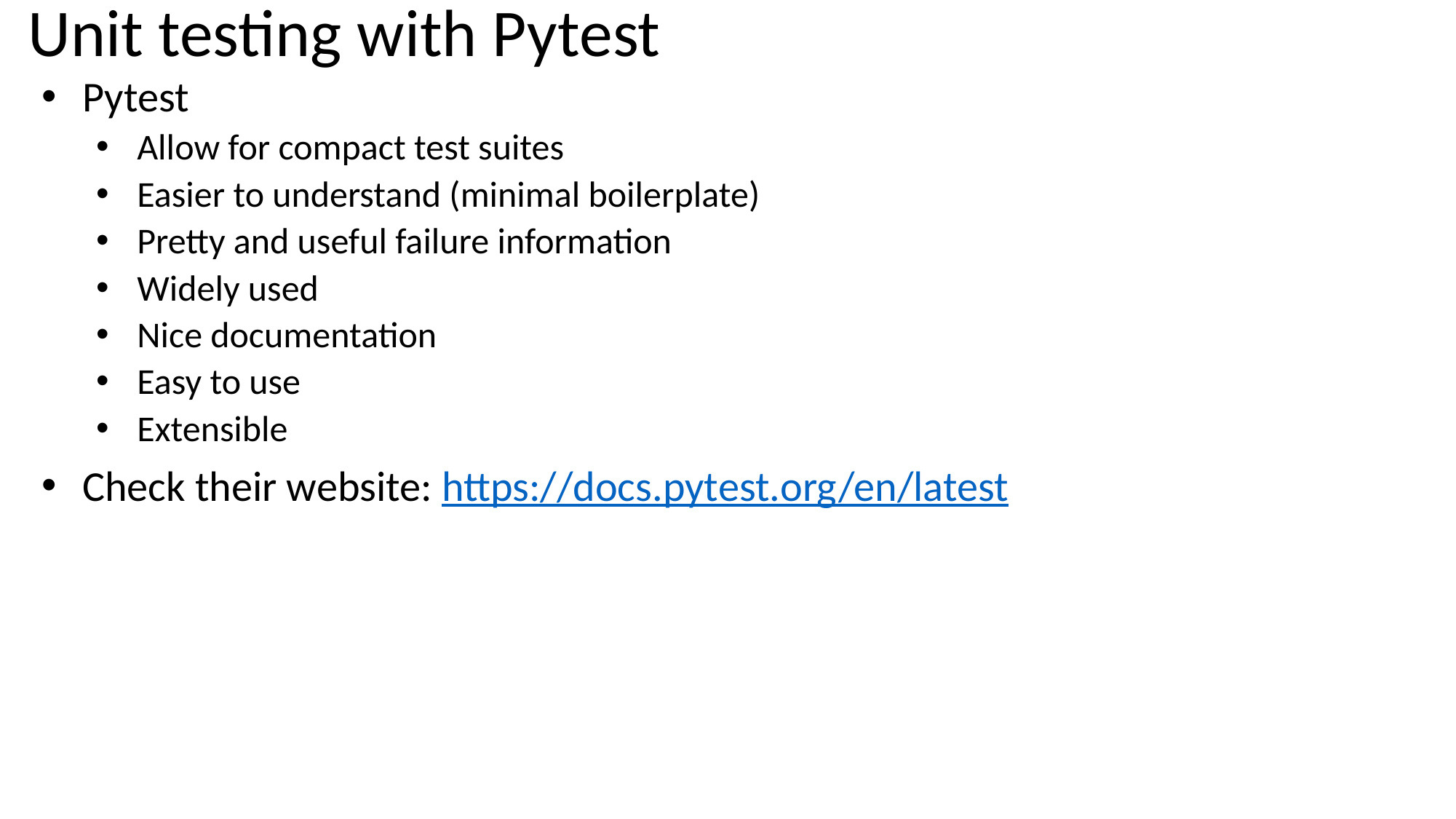

# Unit testing with Pytest
Pytest
Allow for compact test suites
Easier to understand (minimal boilerplate)
Pretty and useful failure information
Widely used
Nice documentation
Easy to use
Extensible
Check their website: https://docs.pytest.org/en/latest